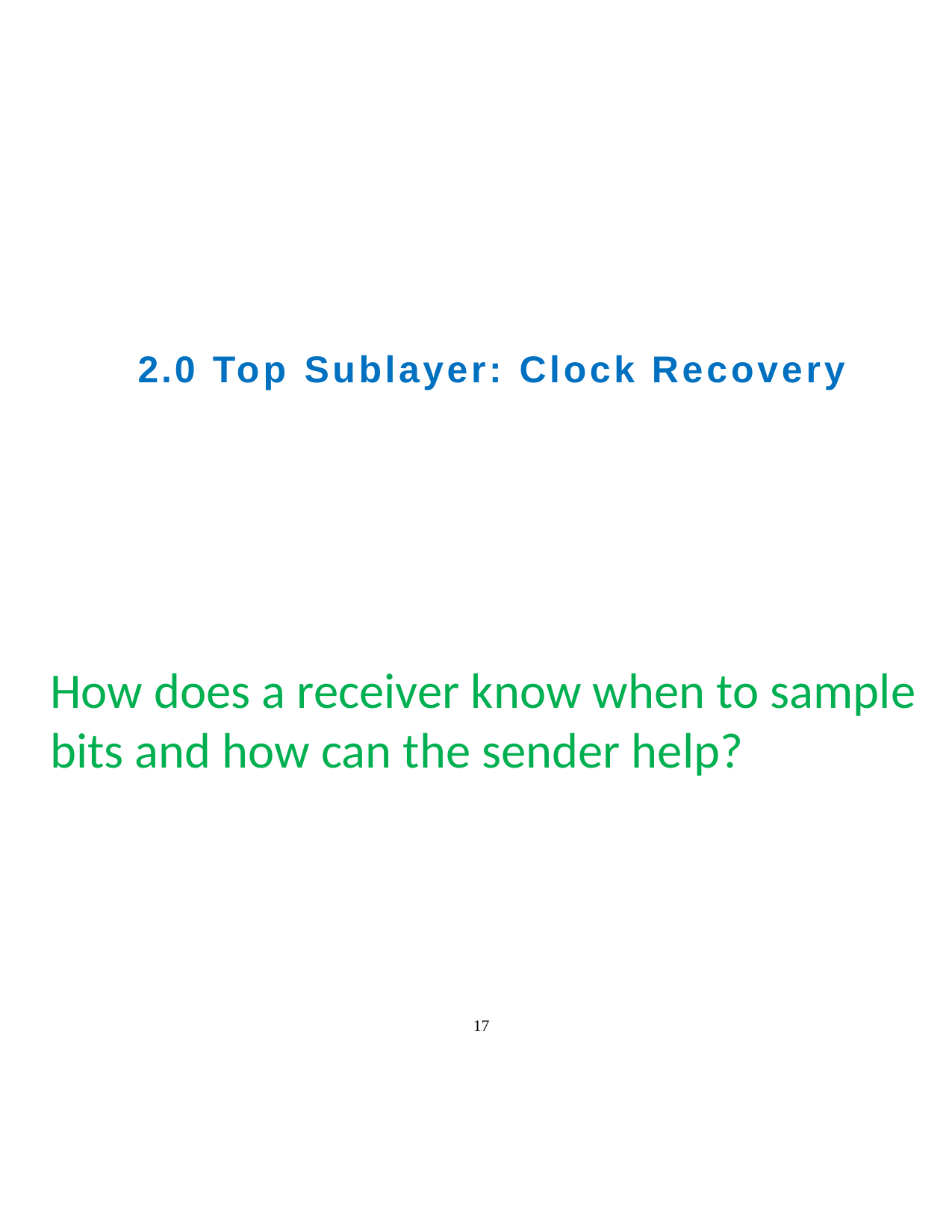

2.0 Top Sublayer: Clock Recovery
How does a receiver know when to sample bits and how can the sender help?
17